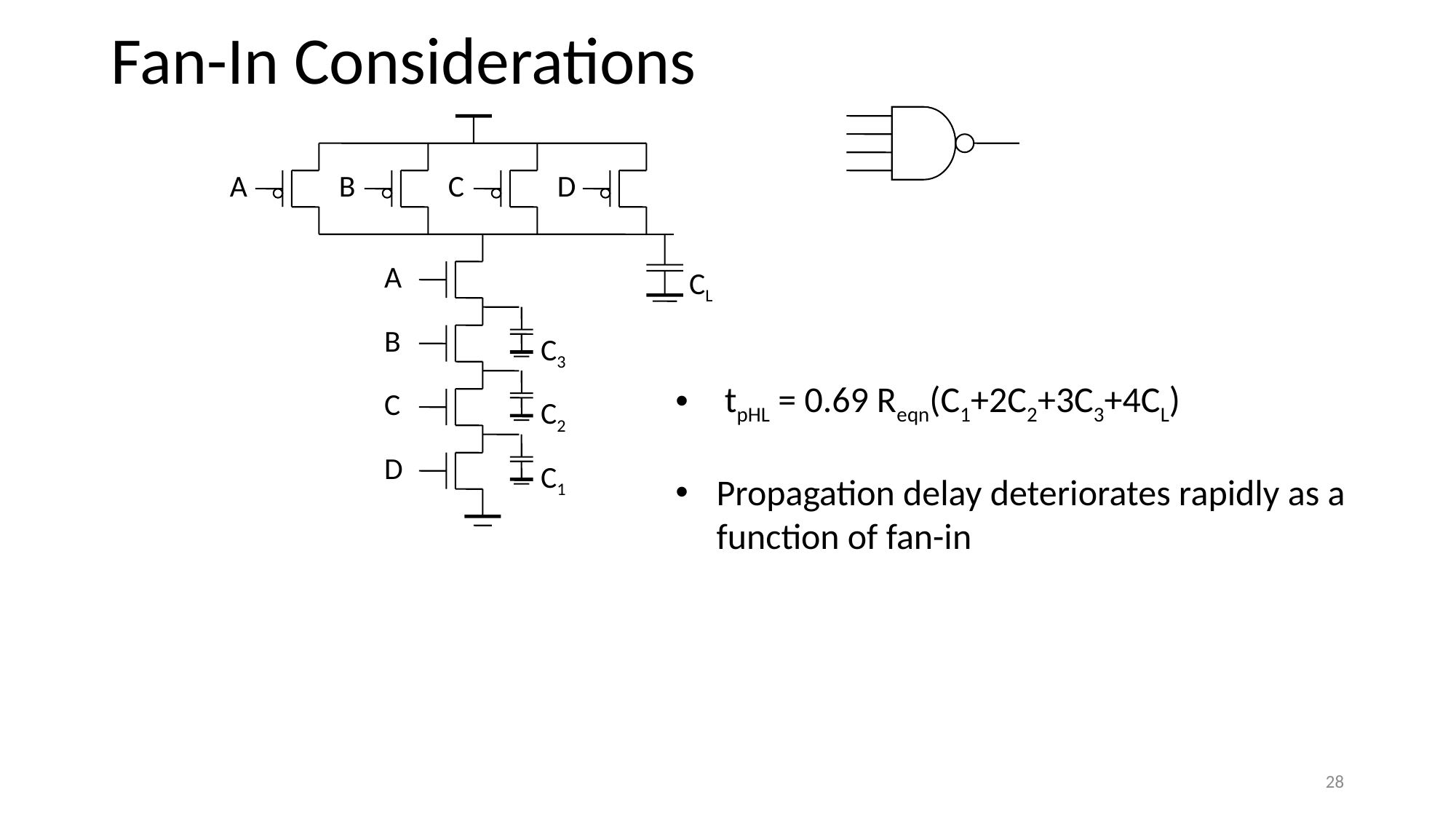

# Fan-In Considerations

A

B

C

D

CL

A

C3

B

C2

 tpHL = 0.69 Reqn(C1+2C2+3C3+4CL)

Propagation delay deteriorates rapidly as a function of fan-in
C

C1

D

28